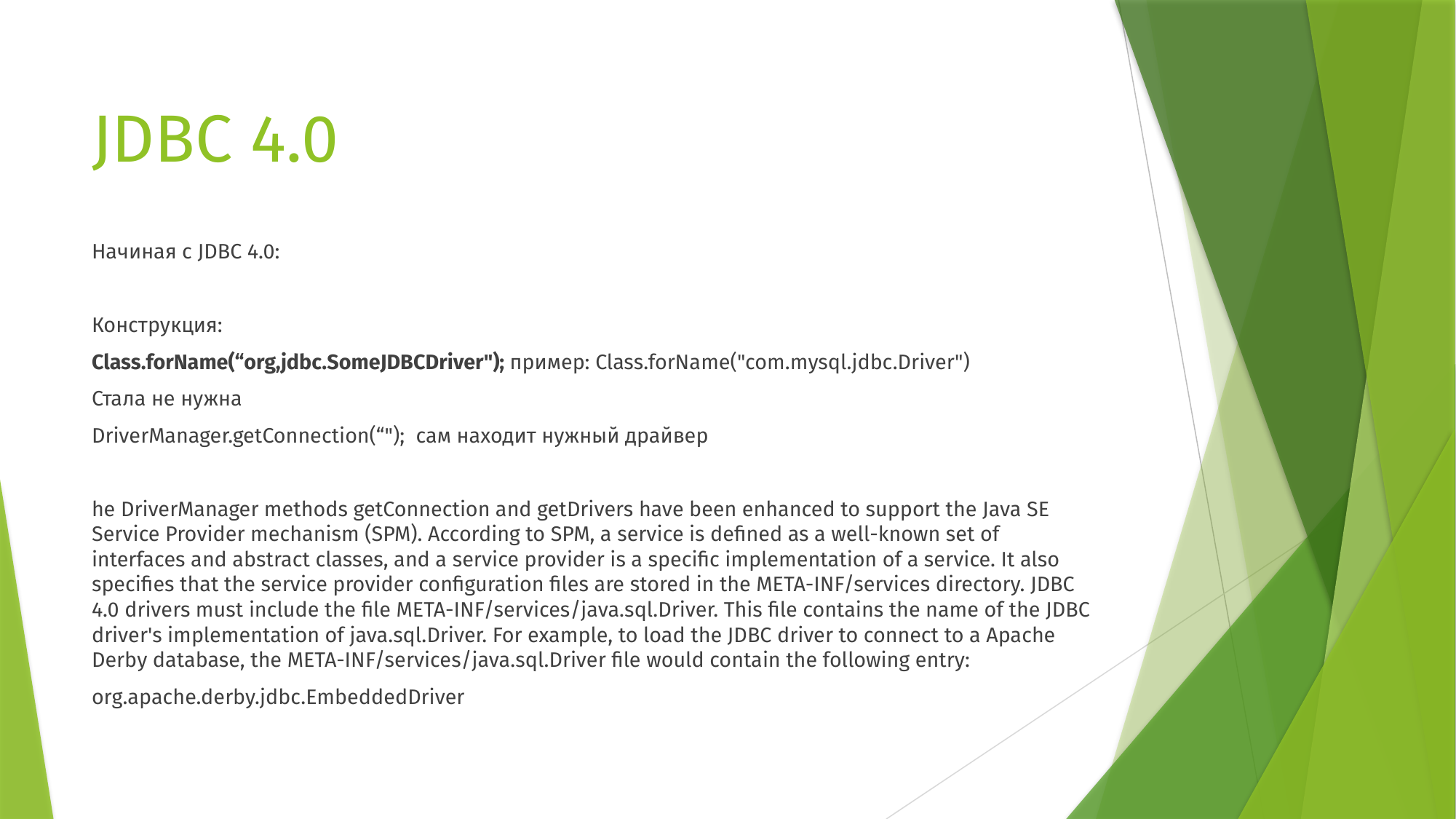

# JDBC 4.0
Начиная с JDBC 4.0:

Конструкция:
Class.forName(“org,jdbc.SomeJDBCDriver"); пример: Class.forName("com.mysql.jdbc.Driver")
Стала не нужна
DriverManager.getConnection(“");  сам находит нужный драйвер

he DriverManager methods getConnection and getDrivers have been enhanced to support the Java SE Service Provider mechanism (SPM). According to SPM, a service is defined as a well-known set of interfaces and abstract classes, and a service provider is a specific implementation of a service. It also specifies that the service provider configuration files are stored in the META-INF/services directory. JDBC 4.0 drivers must include the file META-INF/services/java.sql.Driver. This file contains the name of the JDBC driver's implementation of java.sql.Driver. For example, to load the JDBC driver to connect to a Apache Derby database, the META-INF/services/java.sql.Driver file would contain the following entry:
org.apache.derby.jdbc.EmbeddedDriver